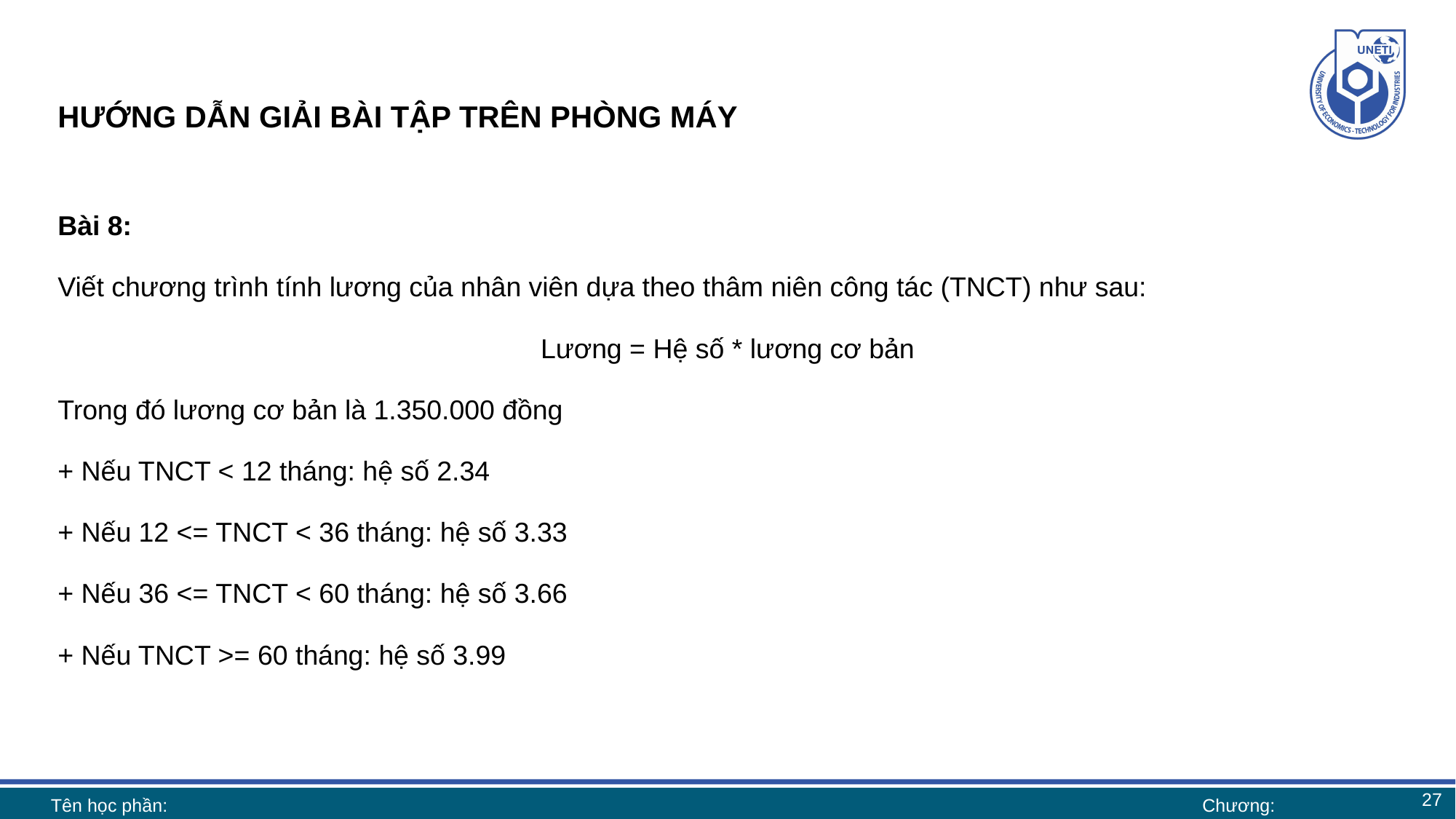

# HƯỚNG DẪN GIẢI BÀI TẬP TRÊN PHÒNG MÁY
Bài 8:
Viết chương trình tính lương của nhân viên dựa theo thâm niên công tác (TNCT) như sau:
Lương = Hệ số * lương cơ bản
Trong đó lương cơ bản là 1.350.000 đồng
+ Nếu TNCT < 12 tháng: hệ số 2.34
+ Nếu 12 <= TNCT < 36 tháng: hệ số 3.33
+ Nếu 36 <= TNCT < 60 tháng: hệ số 3.66
+ Nếu TNCT >= 60 tháng: hệ số 3.99
27
Tên học phần:
Chương: